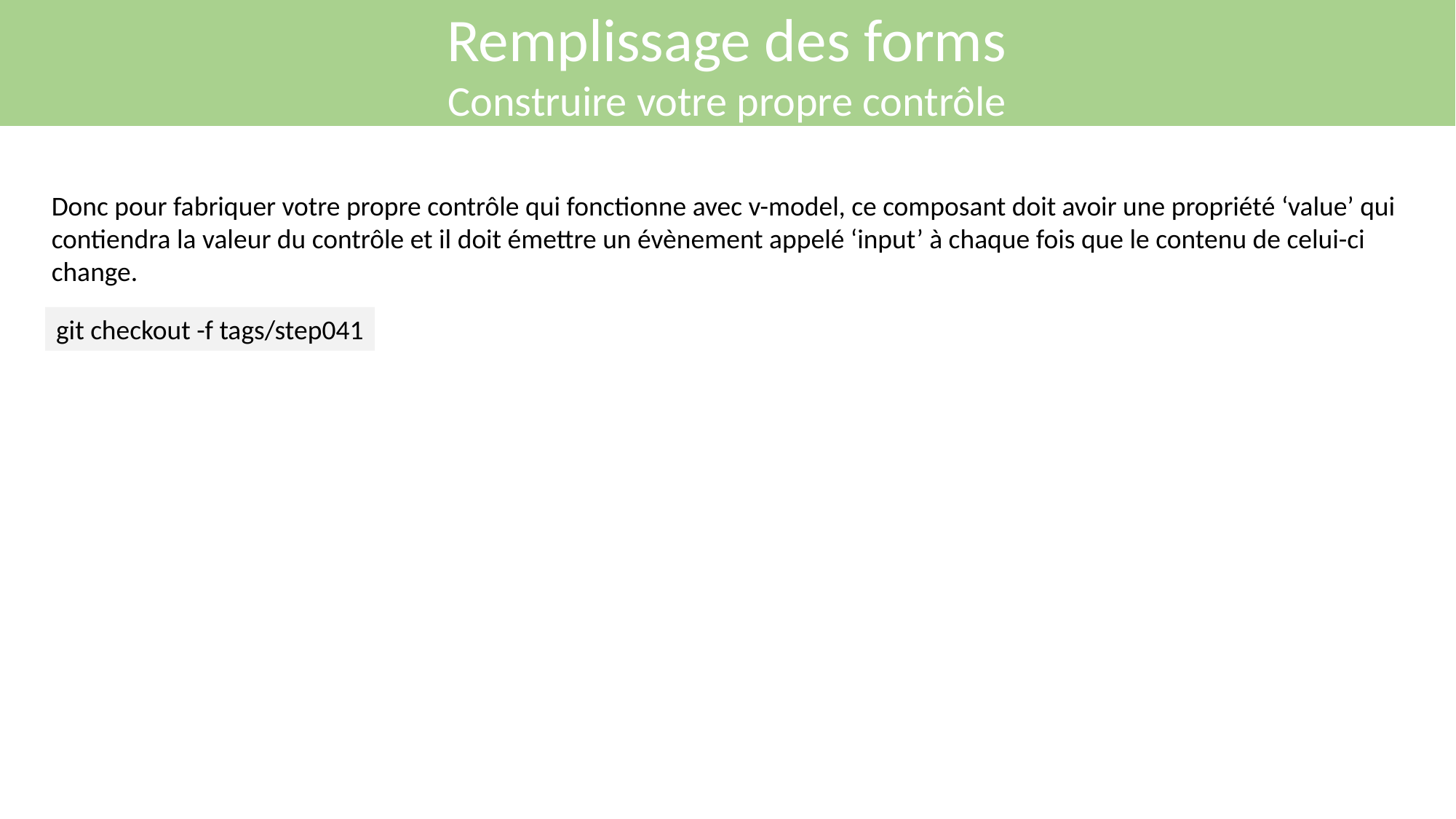

Remplissage des forms
Construire votre propre contrôle
Donc pour fabriquer votre propre contrôle qui fonctionne avec v-model, ce composant doit avoir une propriété ‘value’ qui contiendra la valeur du contrôle et il doit émettre un évènement appelé ‘input’ à chaque fois que le contenu de celui-ci change.
git checkout -f tags/step041